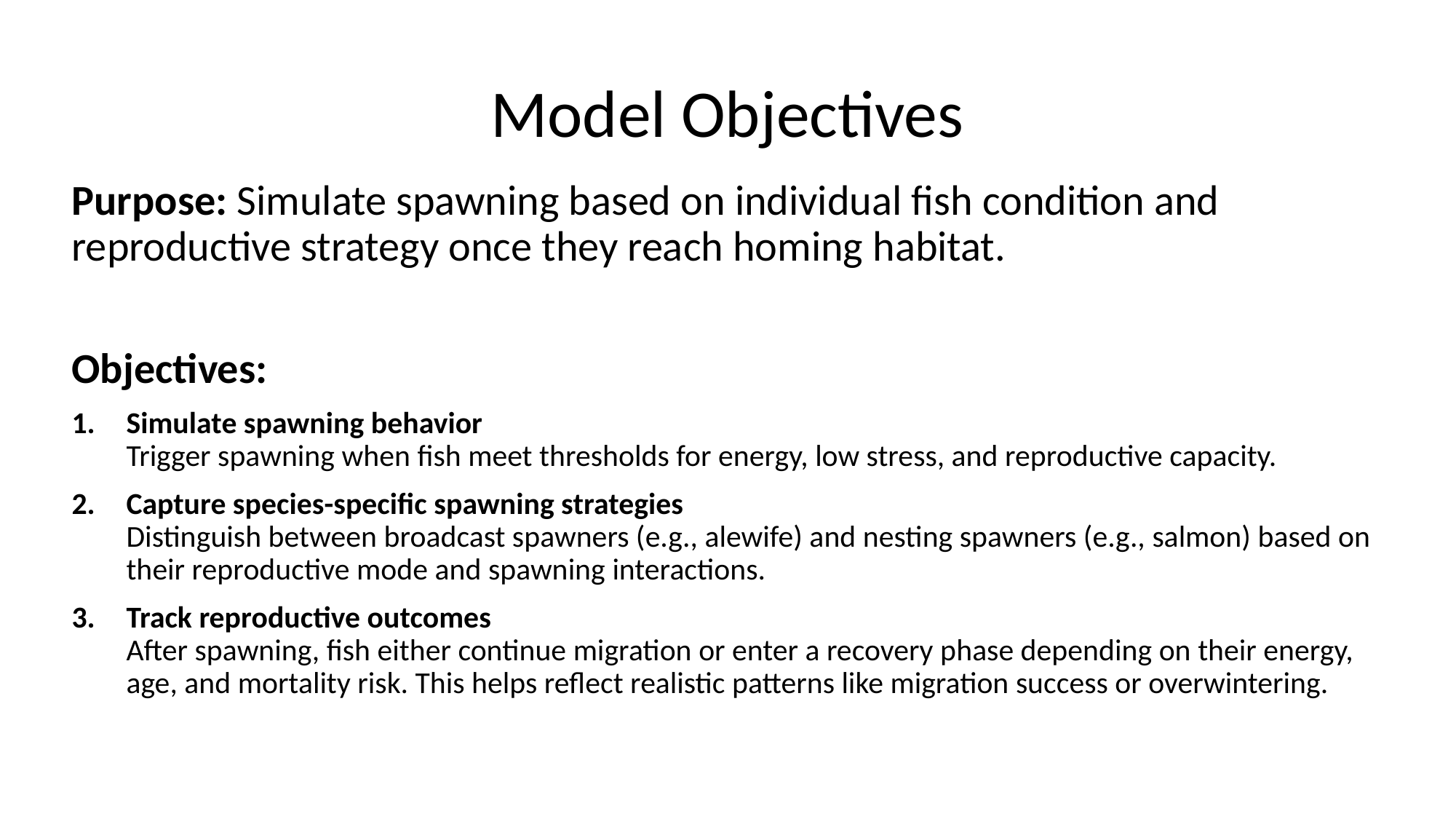

# Model Objectives
Purpose: Simulate spawning based on individual fish condition and reproductive strategy once they reach homing habitat.

Objectives:
Simulate spawning behavior
Trigger spawning when fish meet thresholds for energy, low stress, and reproductive capacity.
Capture species-specific spawning strategies
Distinguish between broadcast spawners (e.g., alewife) and nesting spawners (e.g., salmon) based on their reproductive mode and spawning interactions.
Track reproductive outcomes
After spawning, fish either continue migration or enter a recovery phase depending on their energy, age, and mortality risk. This helps reflect realistic patterns like migration success or overwintering.